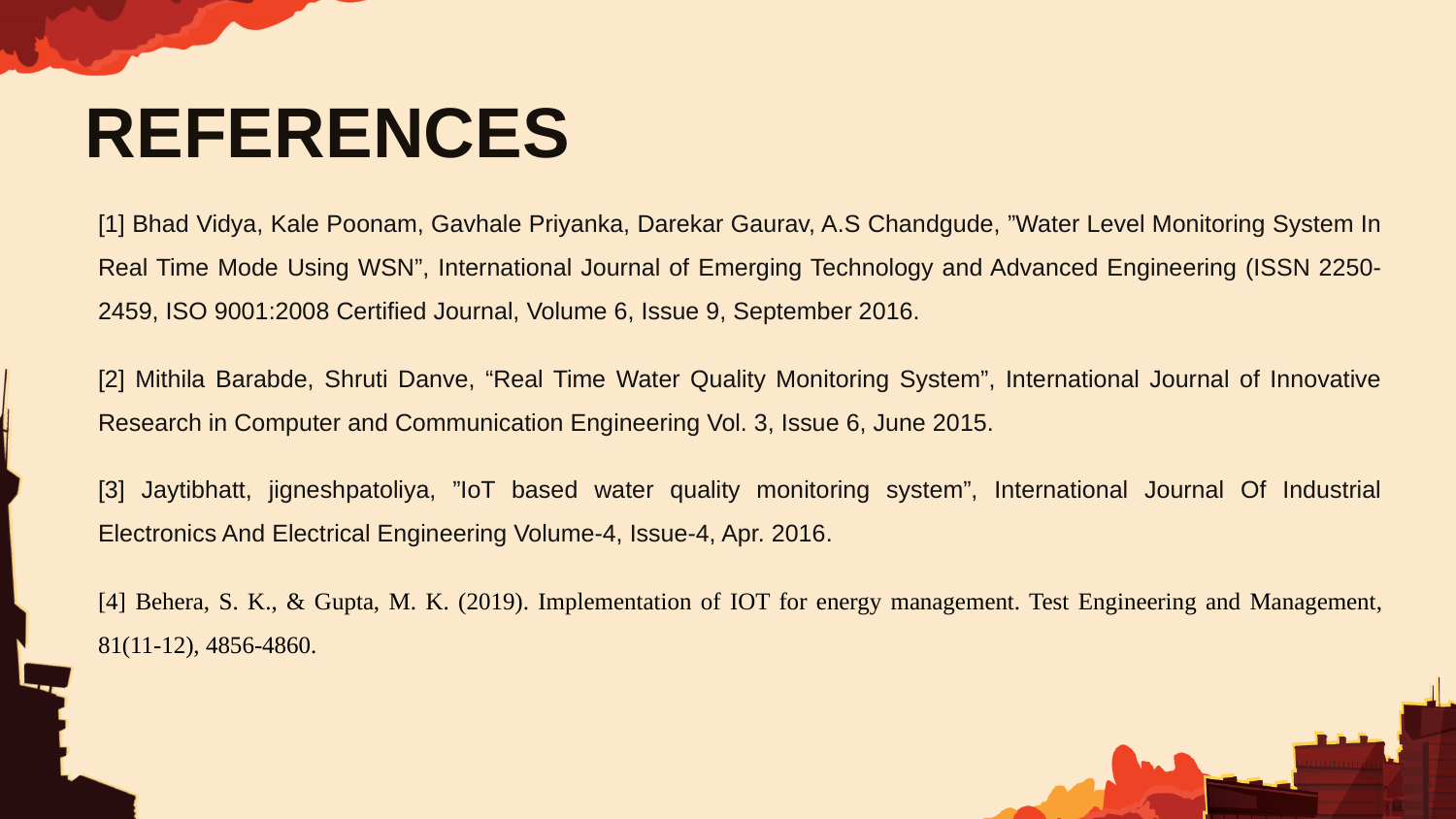

# REFERENCES
[1] Bhad Vidya, Kale Poonam, Gavhale Priyanka, Darekar Gaurav, A.S Chandgude, ”Water Level Monitoring System In Real Time Mode Using WSN”, International Journal of Emerging Technology and Advanced Engineering (ISSN 2250-2459, ISO 9001:2008 Certified Journal, Volume 6, Issue 9, September 2016.
[2] Mithila Barabde, Shruti Danve, “Real Time Water Quality Monitoring System”, International Journal of Innovative Research in Computer and Communication Engineering Vol. 3, Issue 6, June 2015.
[3] Jaytibhatt, jigneshpatoliya, ”IoT based water quality monitoring system”, International Journal Of Industrial Electronics And Electrical Engineering Volume-4, Issue-4, Apr. 2016.
[4] Behera, S. K., & Gupta, M. K. (2019). Implementation of IOT for energy management. Test Engineering and Management, 81(11-12), 4856-4860.